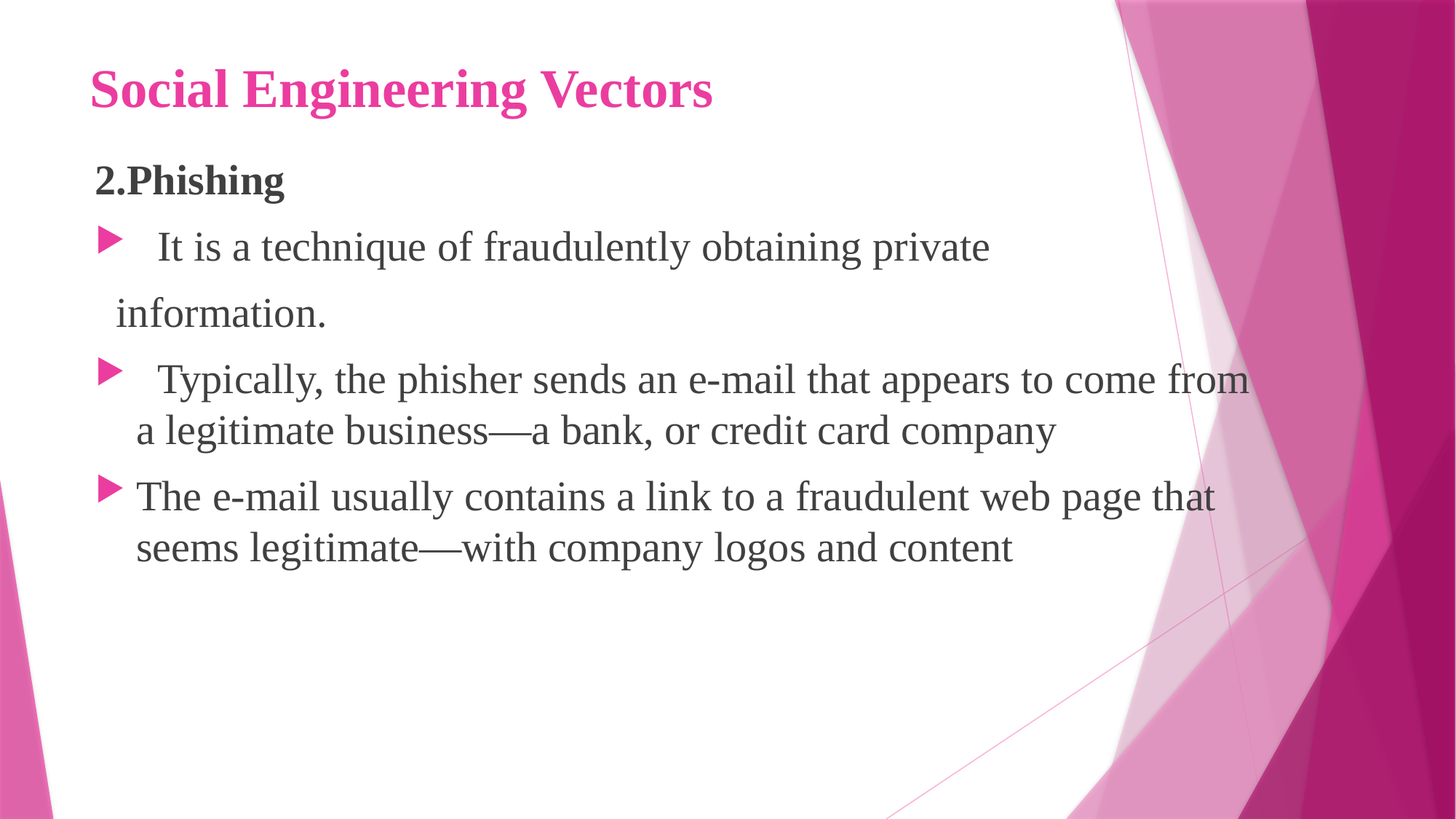

# Social Engineering Vectors
2.Phishing
  It is a technique of fraudulently obtaining private
  information.
  Typically, the phisher sends an e-mail that appears to come from a legitimate business—a bank, or credit card company
The e-mail usually contains a link to a fraudulent web page that seems legitimate—with company logos and content